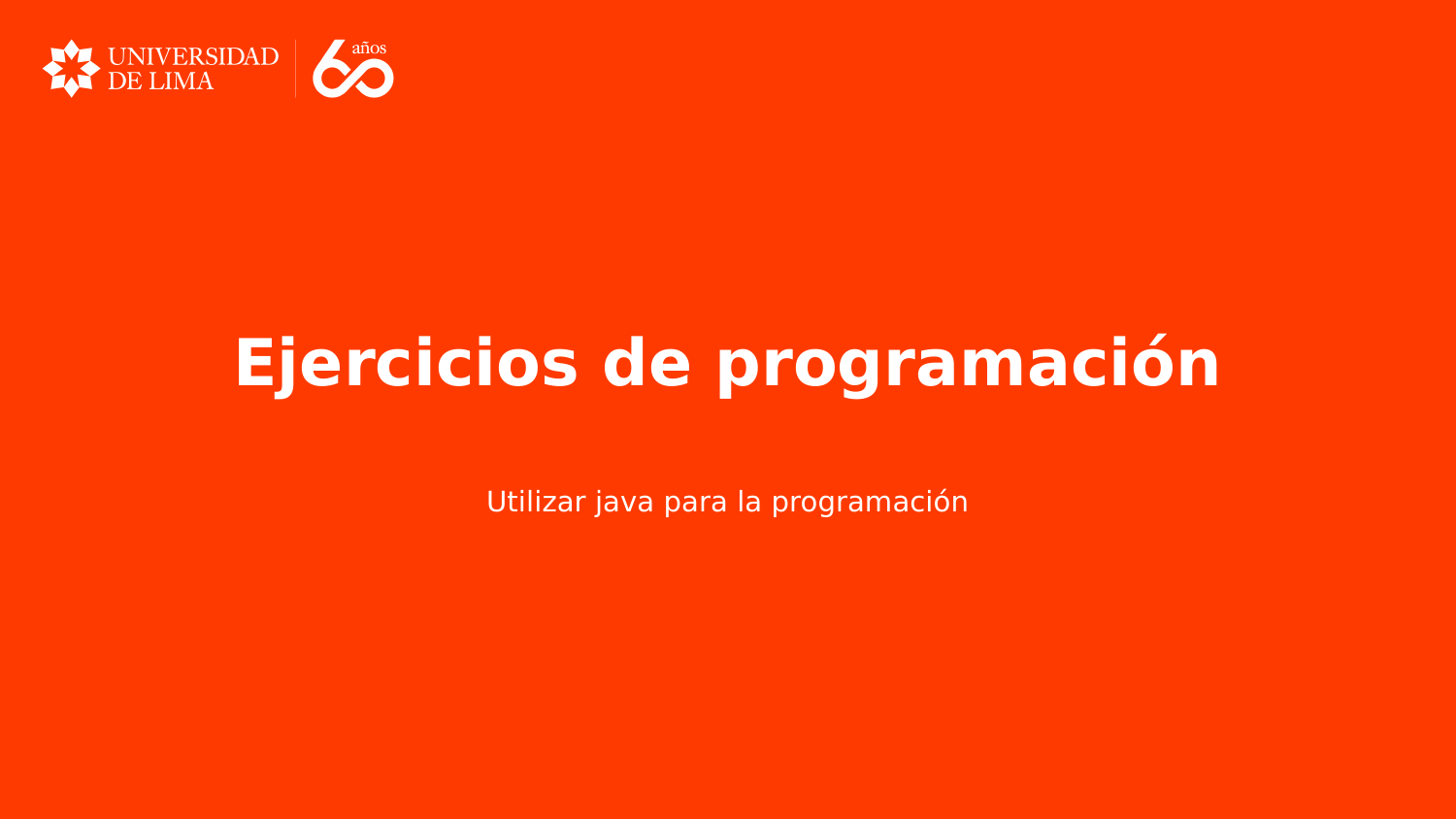

# Ejercicios de programación
Utilizar java para la programación